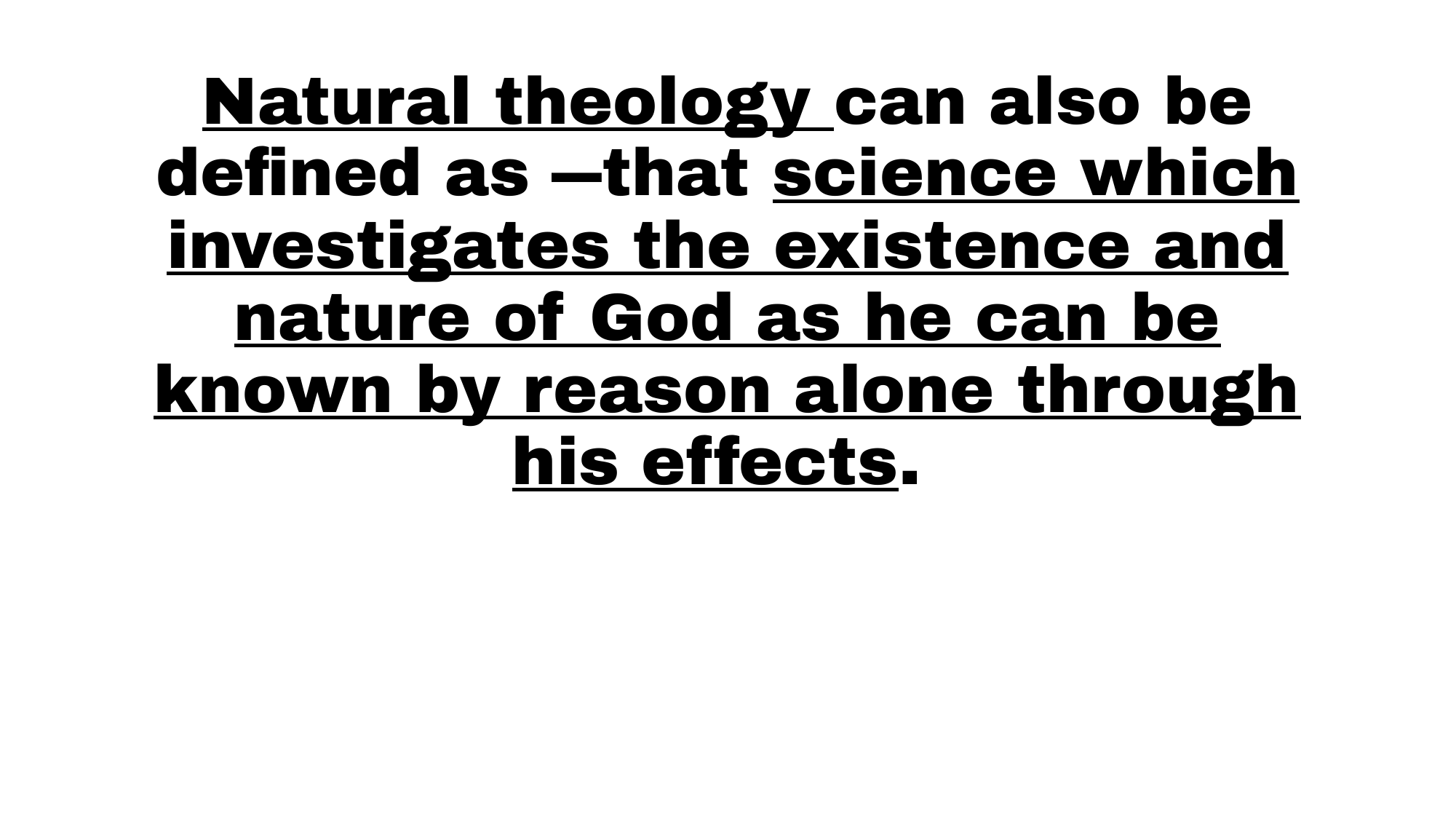

Natural theology can also be defined as ―that science which investigates the existence and nature of God as he can be known by reason alone through his effects.